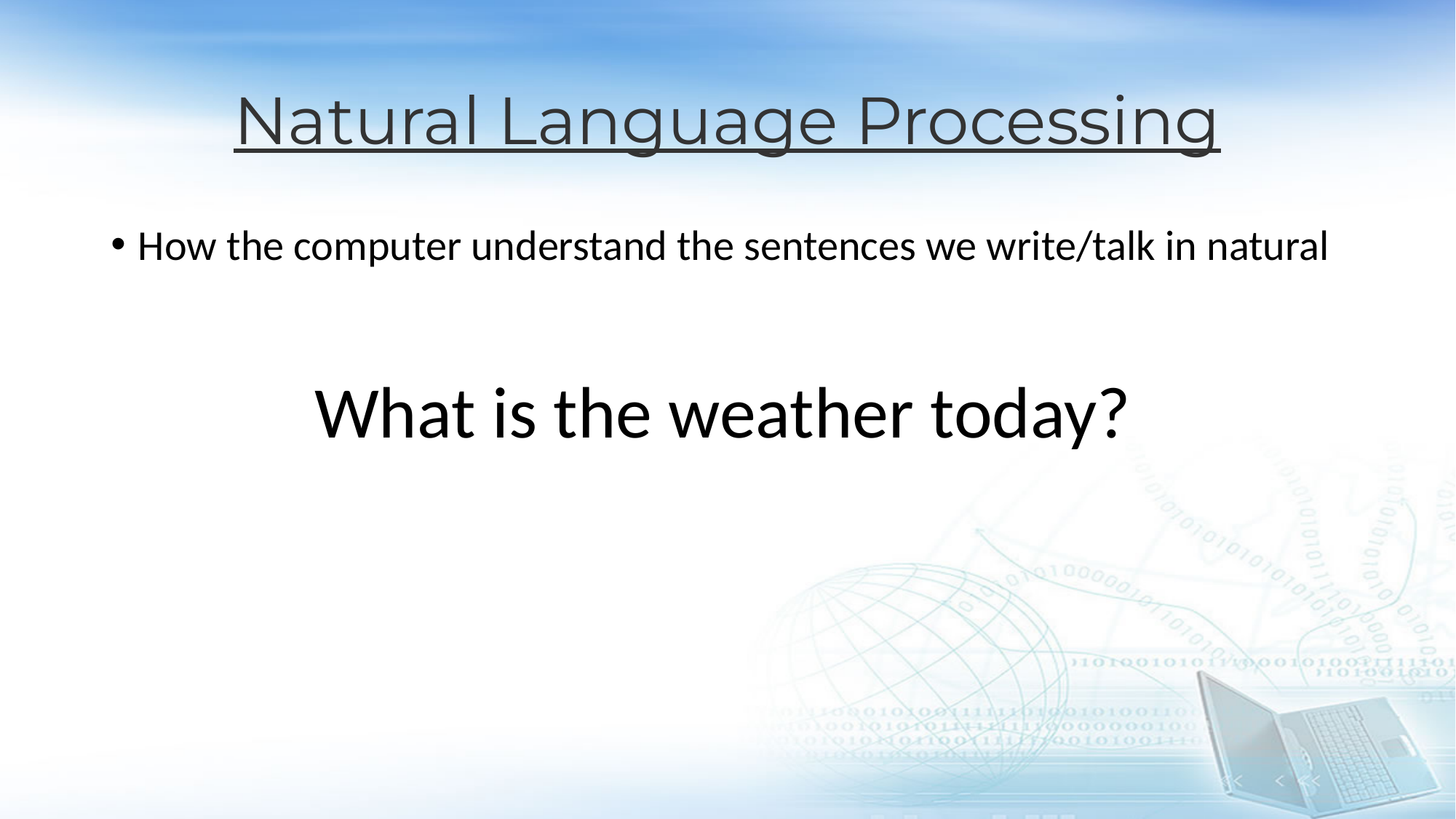

# Natural Language Processing
How the computer understand the sentences we write/talk in natural
What is the weather today?